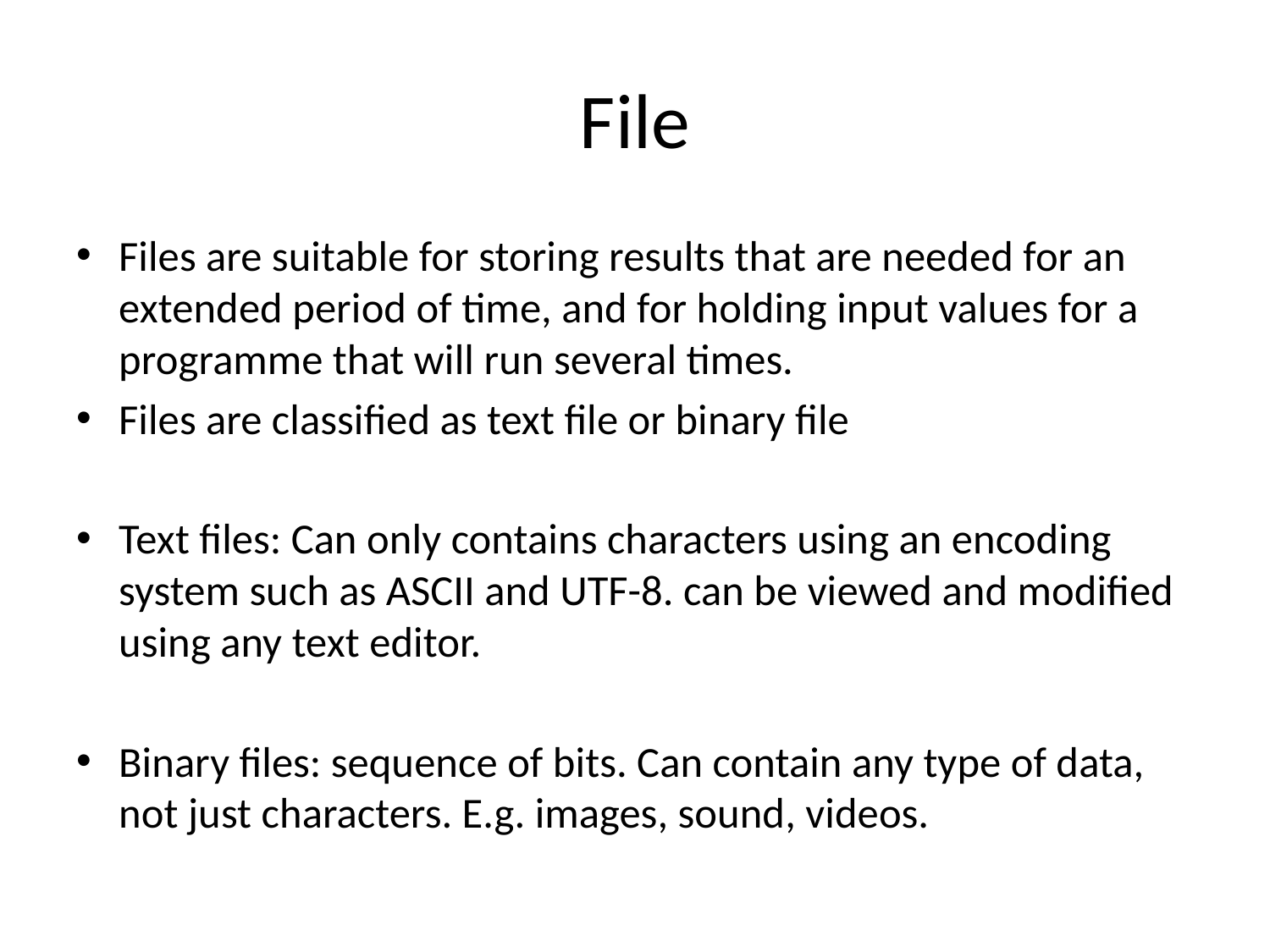

# File
Files are suitable for storing results that are needed for an extended period of time, and for holding input values for a programme that will run several times.
Files are classified as text file or binary file

Text files: Can only contains characters using an encoding system such as ASCII and UTF-8. can be viewed and modified using any text editor.

Binary files: sequence of bits. Can contain any type of data, not just characters. E.g. images, sound, videos.